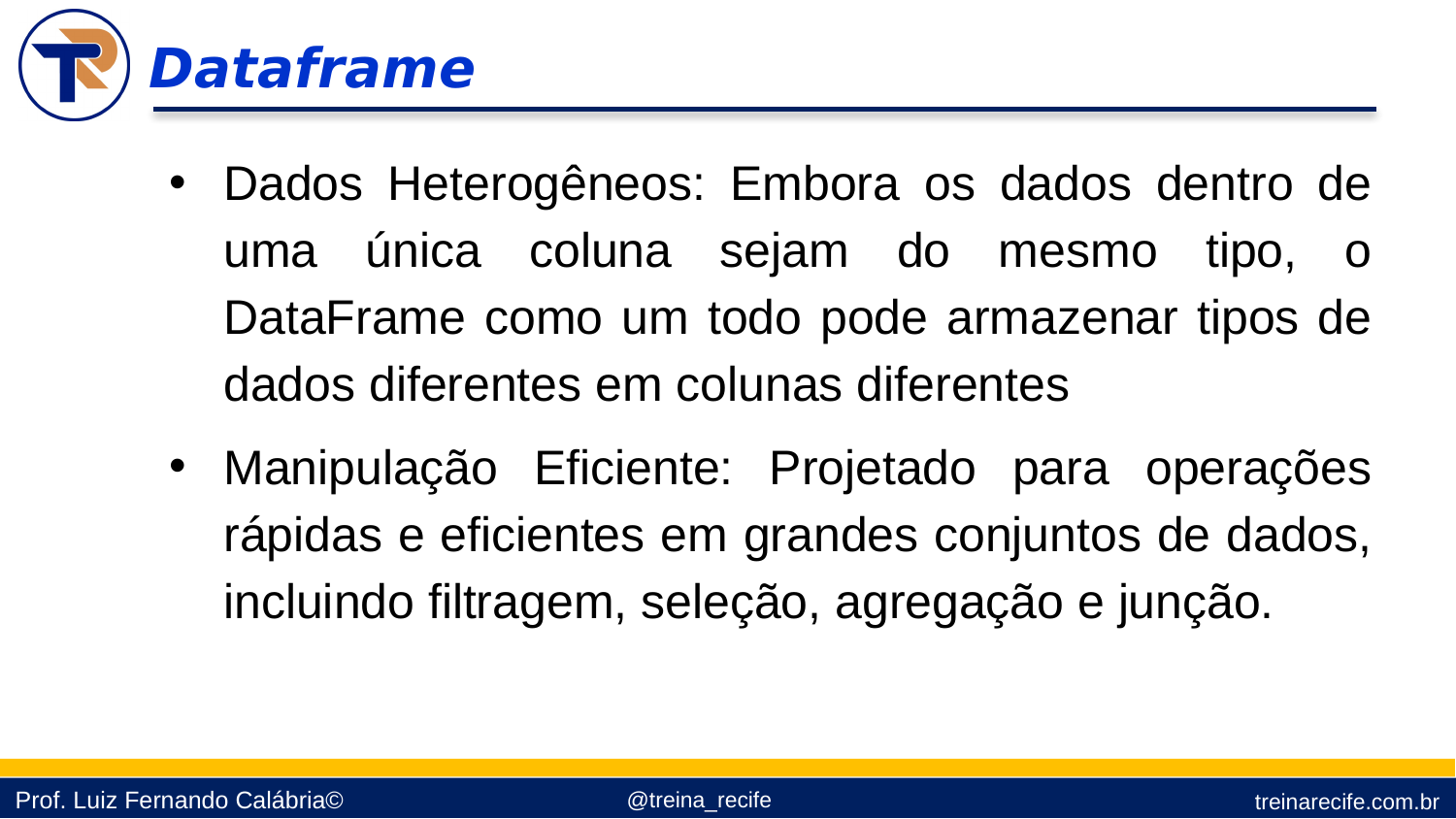

Dataframe
Dados Heterogêneos: Embora os dados dentro de uma única coluna sejam do mesmo tipo, o DataFrame como um todo pode armazenar tipos de dados diferentes em colunas diferentes
Manipulação Eficiente: Projetado para operações rápidas e eficientes em grandes conjuntos de dados, incluindo filtragem, seleção, agregação e junção.